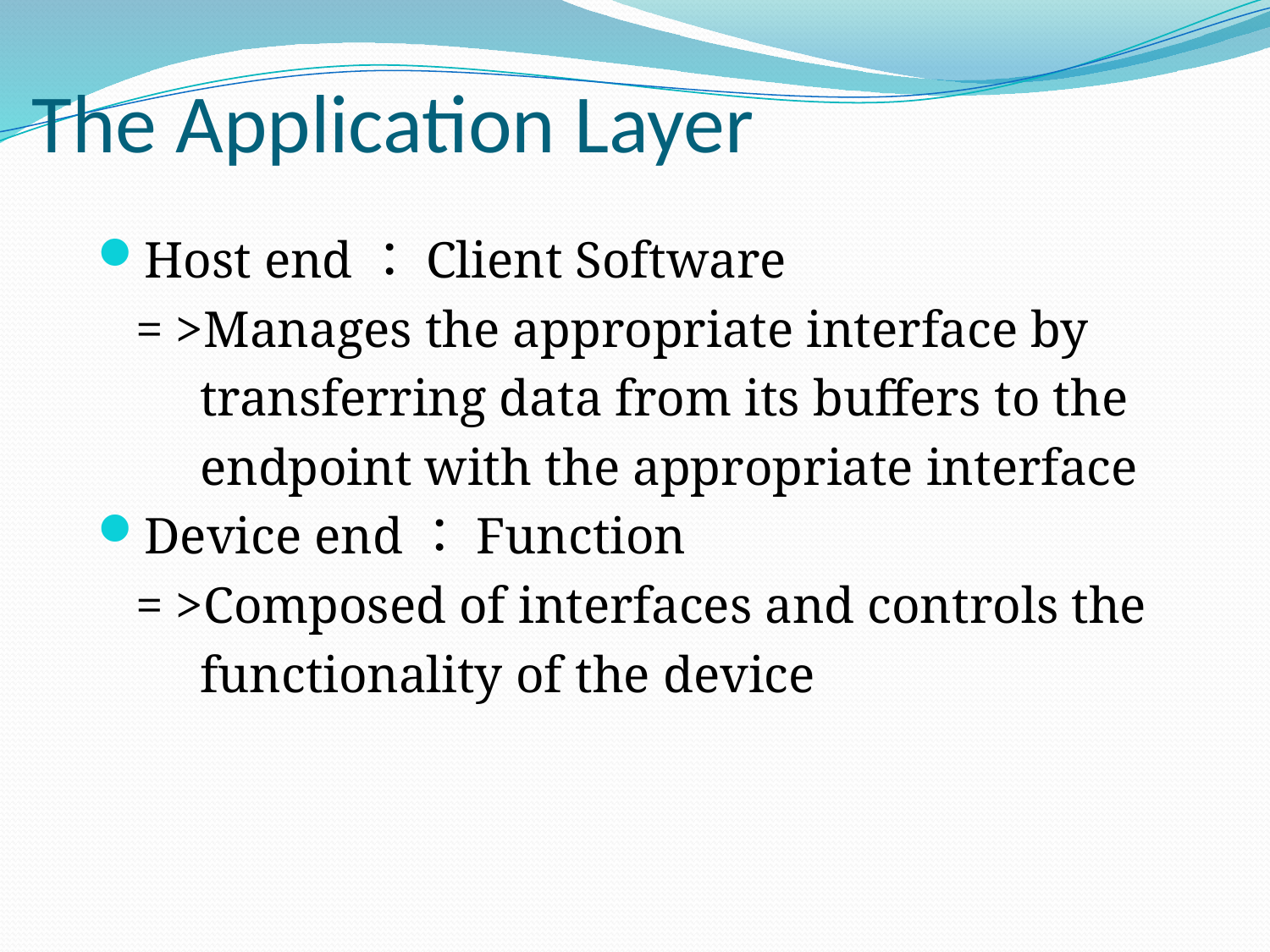

# The Application Layer
Host end：Client Software
	= >Manages the appropriate interface by
	     transferring data from its buffers to the
	     endpoint with the appropriate interface
Device end：Function
	= >Composed of interfaces and controls the
	     functionality of the device